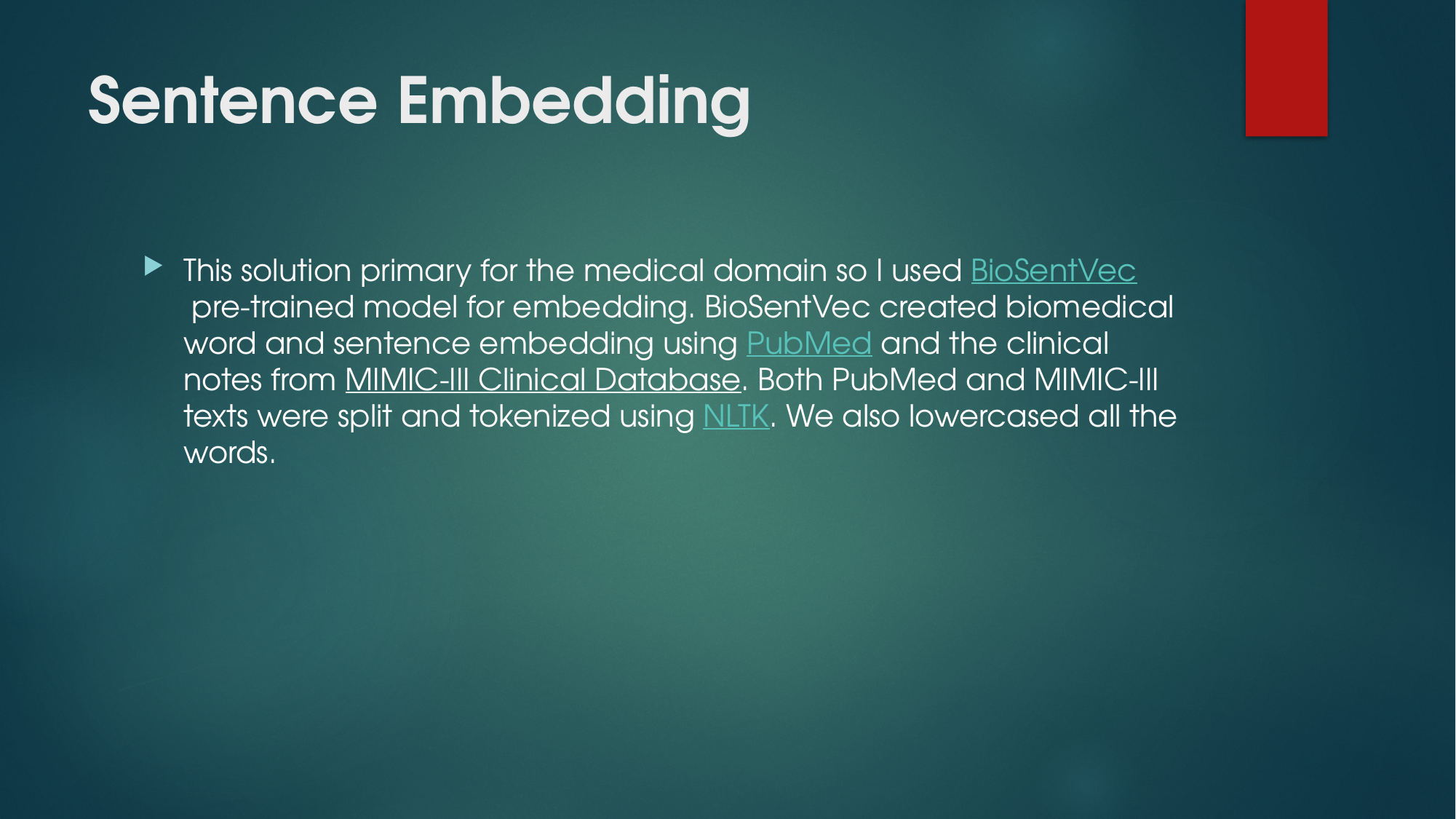

# Sentence Embedding
This solution primary for the medical domain so I used BioSentVec pre-trained model for embedding. BioSentVec created biomedical word and sentence embedding using PubMed and the clinical notes from MIMIC-III Clinical Database. Both PubMed and MIMIC-III texts were split and tokenized using NLTK. We also lowercased all the words.